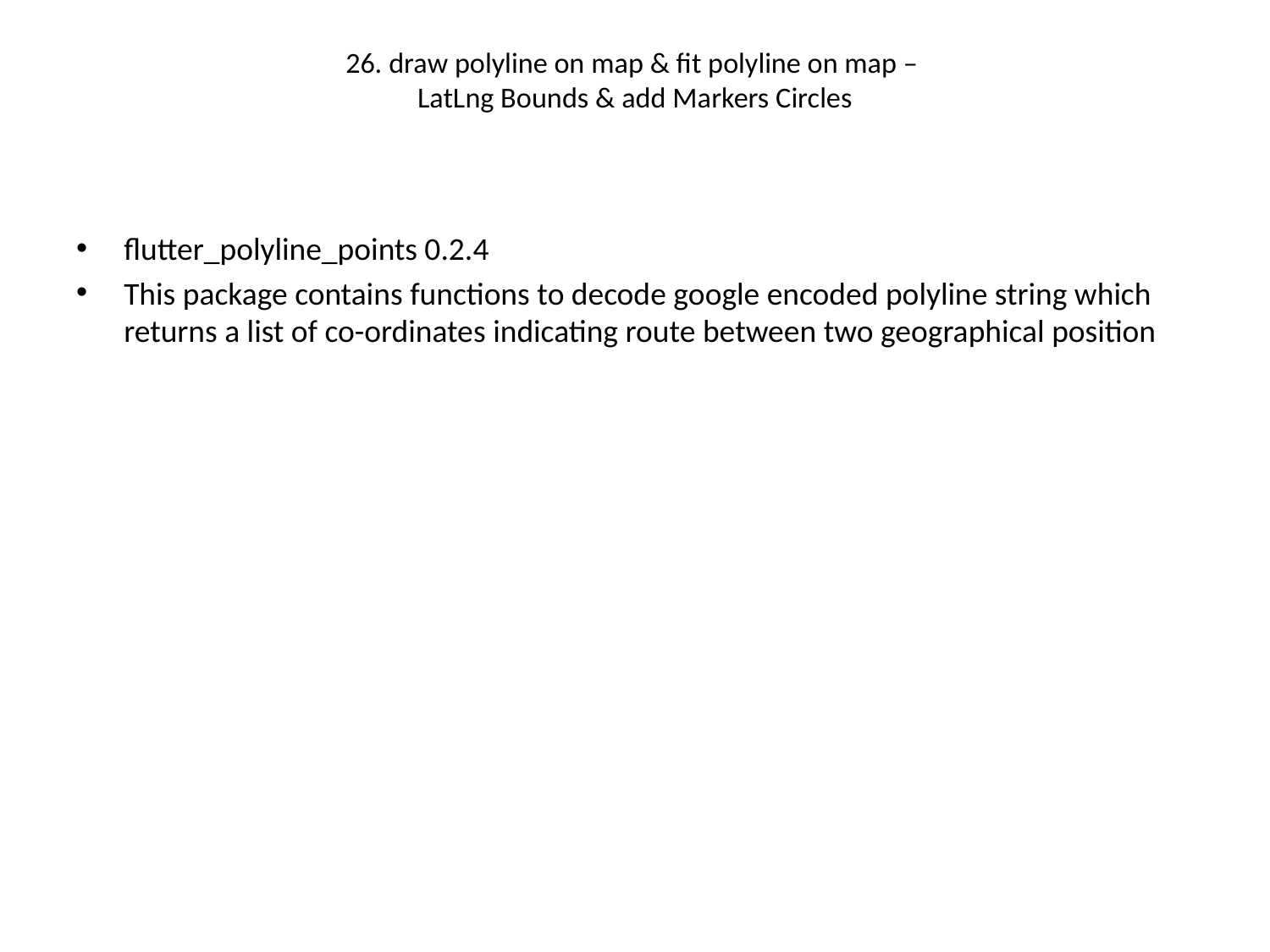

# 26. draw polyline on map & fit polyline on map – LatLng Bounds & add Markers Circles
flutter_polyline_points 0.2.4
This package contains functions to decode google encoded polyline string which returns a list of co-ordinates indicating route between two geographical position